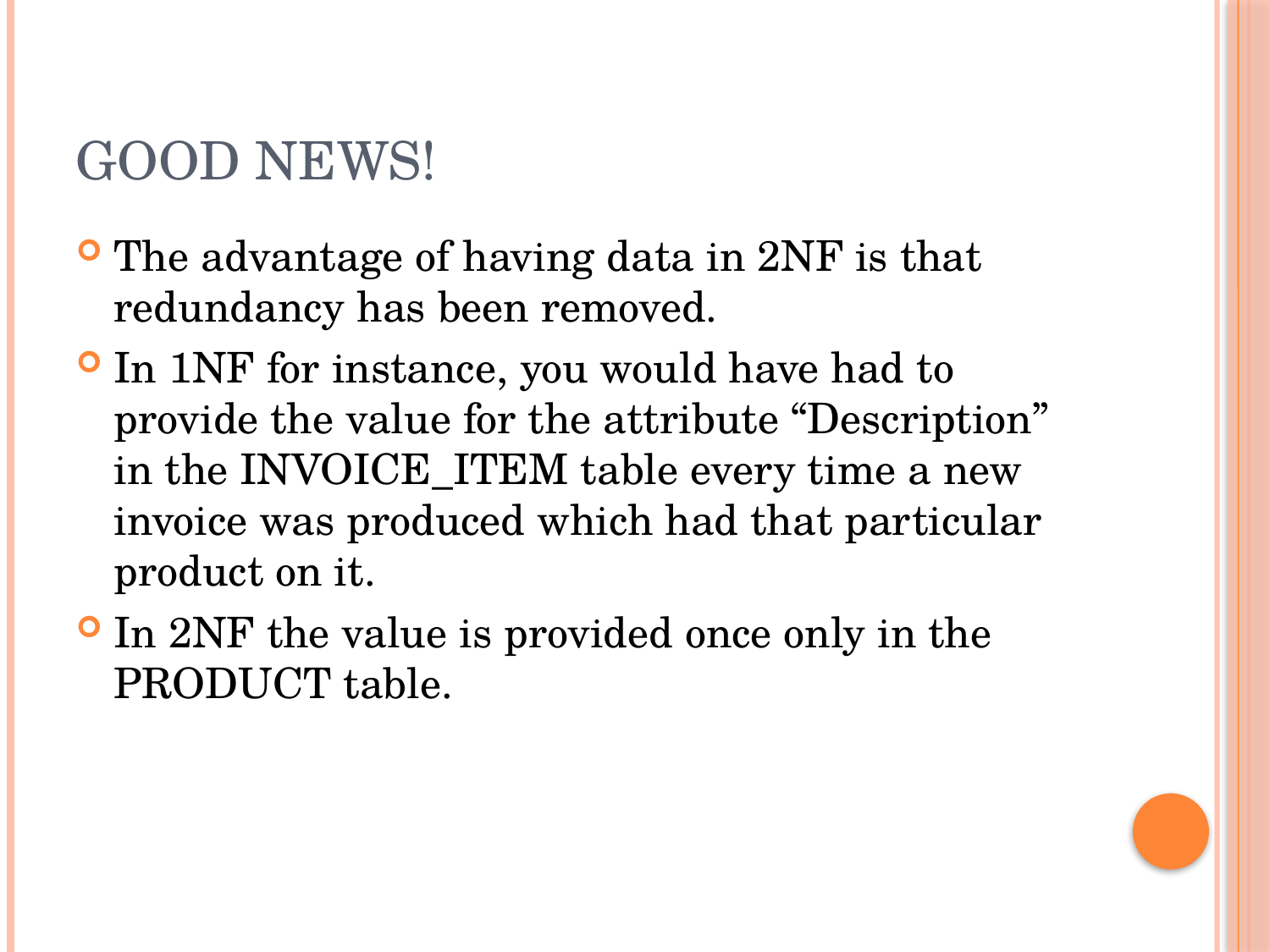

# Good news!
The advantage of having data in 2NF is that redundancy has been removed.
In 1NF for instance, you would have had to provide the value for the attribute “Description” in the INVOICE_ITEM table every time a new invoice was produced which had that particular product on it.
In 2NF the value is provided once only in the PRODUCT table.